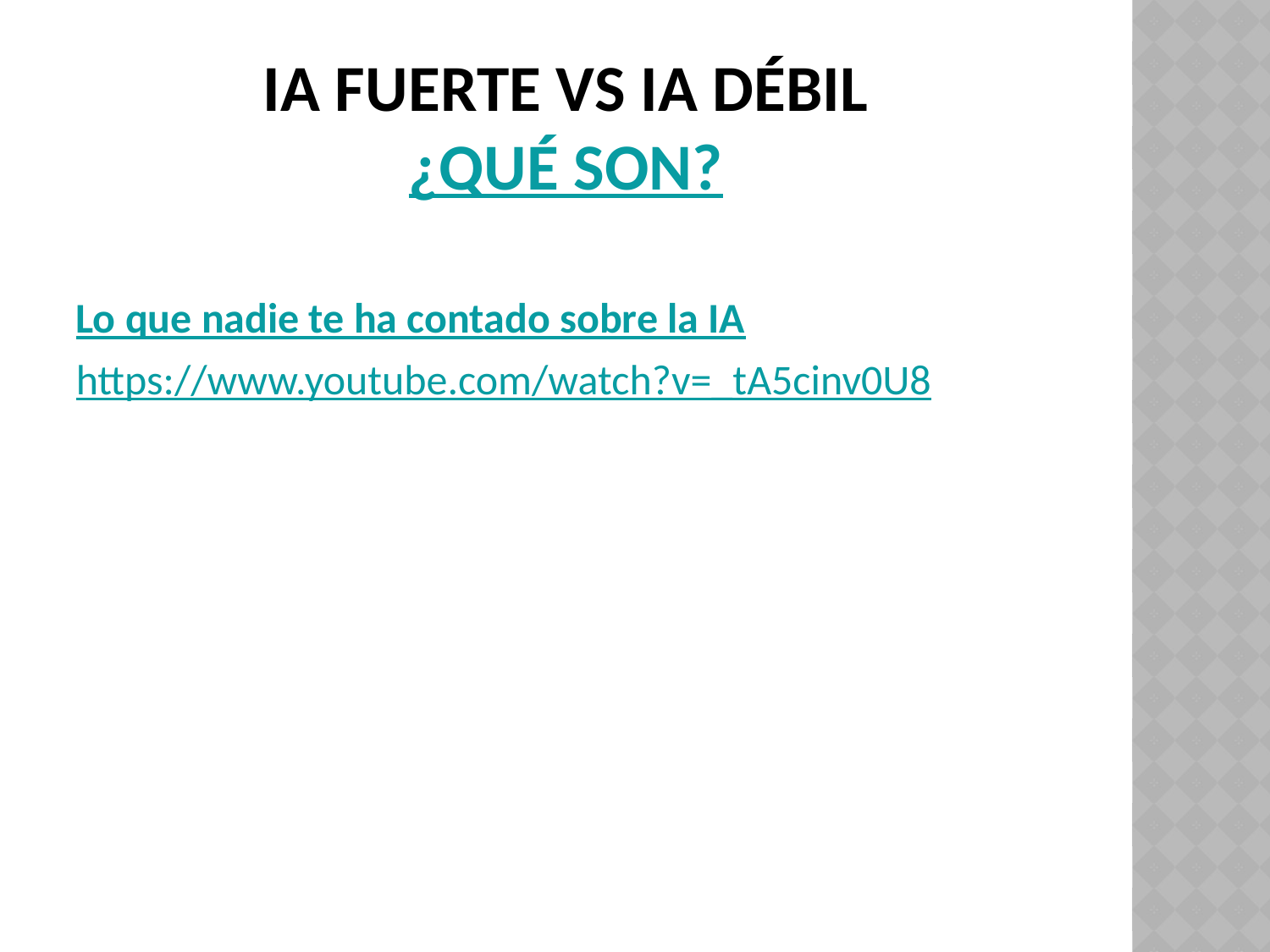

# Ia fuerte vs IA débil ¿Qué son?

Lo que nadie te ha contado sobre la IA
https://www.youtube.com/watch?v=_tA5cinv0U8